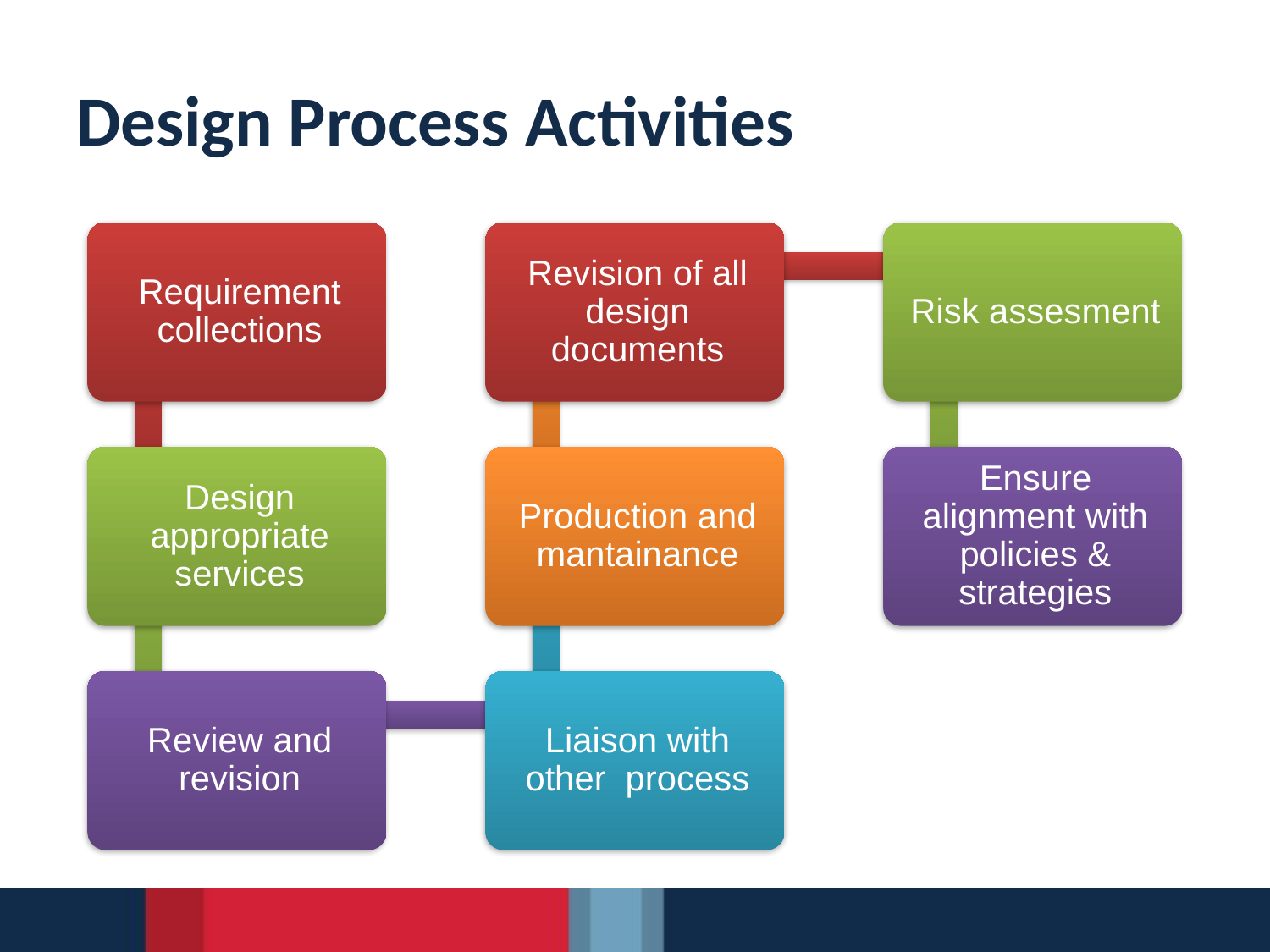

# Design Process Activities
Requirement collections
Design appropriate services
Review and revision
Liaison with other  process
Production and mantainance
Revision of all design documents
Risk assesment
Ensure alignment with policies & strategies